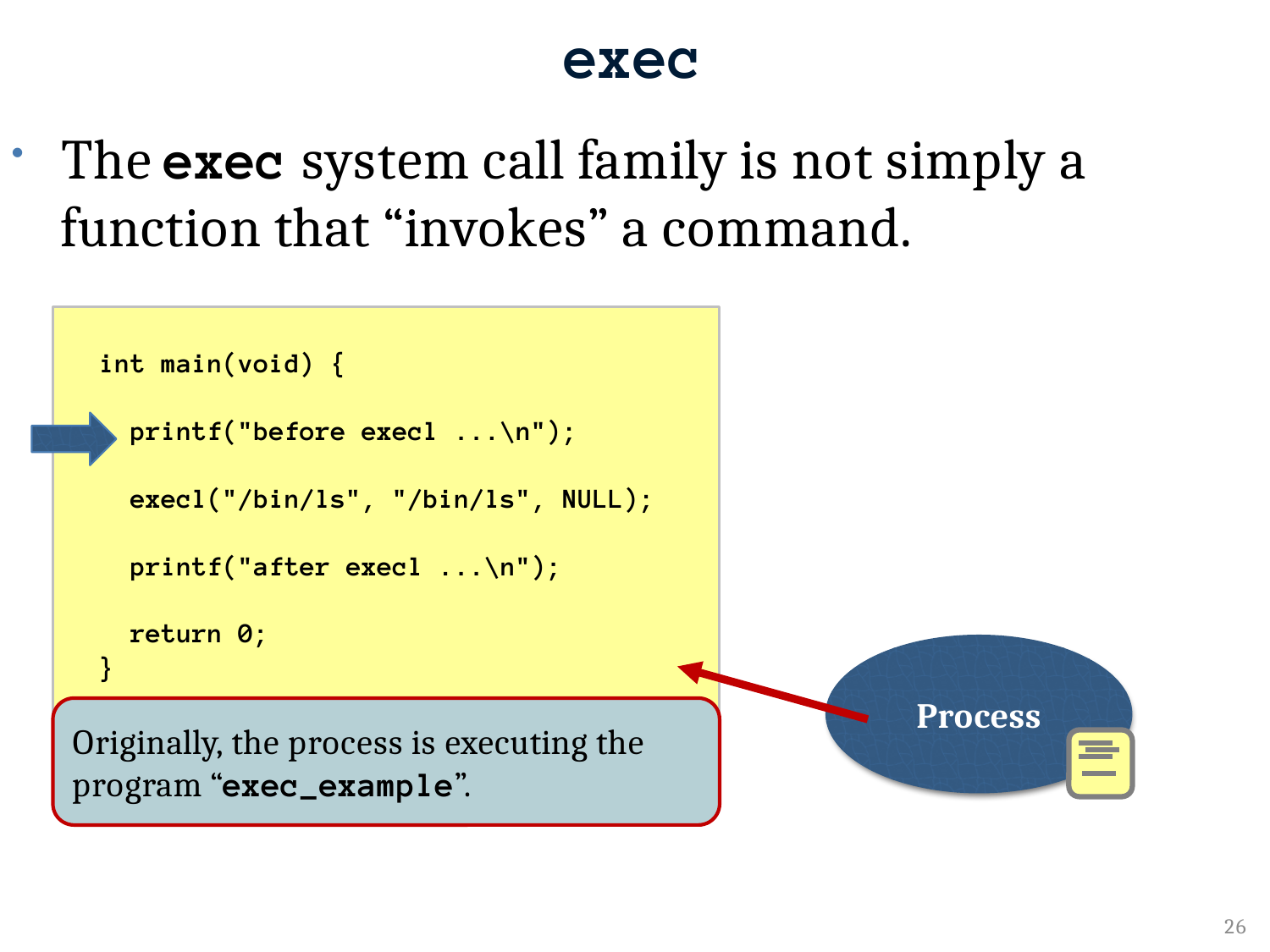

# exec
The exec system call family is not simply a function that “invokes” a command.

int main(void) {

  printf("before execl ...\n");

  execl("/bin/ls", "/bin/ls", NULL);

  printf("after execl ...\n");

  return 0;
}

Process
Originally, the process is executing the program “exec_example”.

26